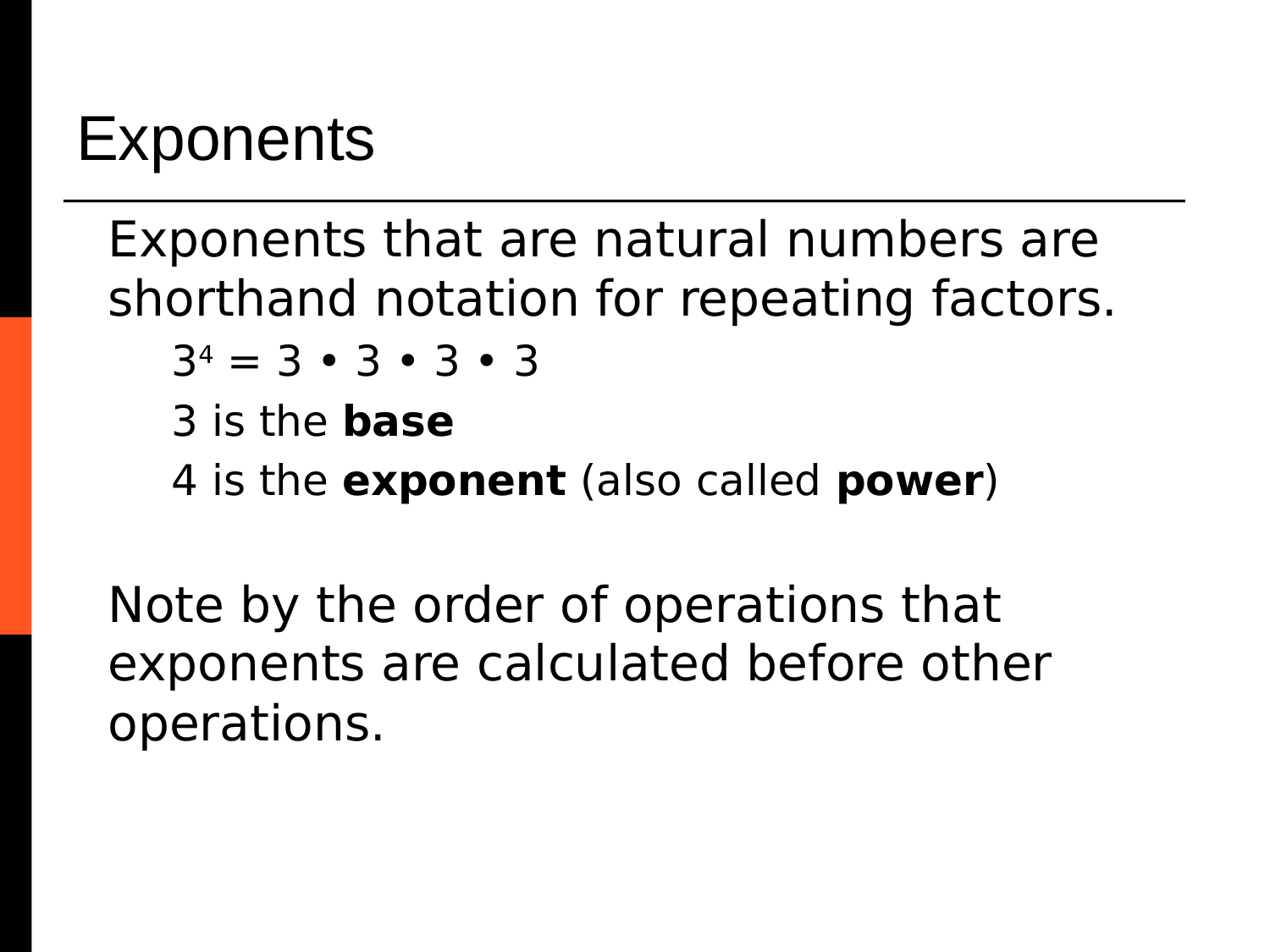

# Exponents
Exponents that are natural numbers are shorthand notation for repeating factors.
34 = 3 • 3 • 3 • 3
3 is the base
4 is the exponent (also called power)

Note by the order of operations that exponents are calculated before other operations.